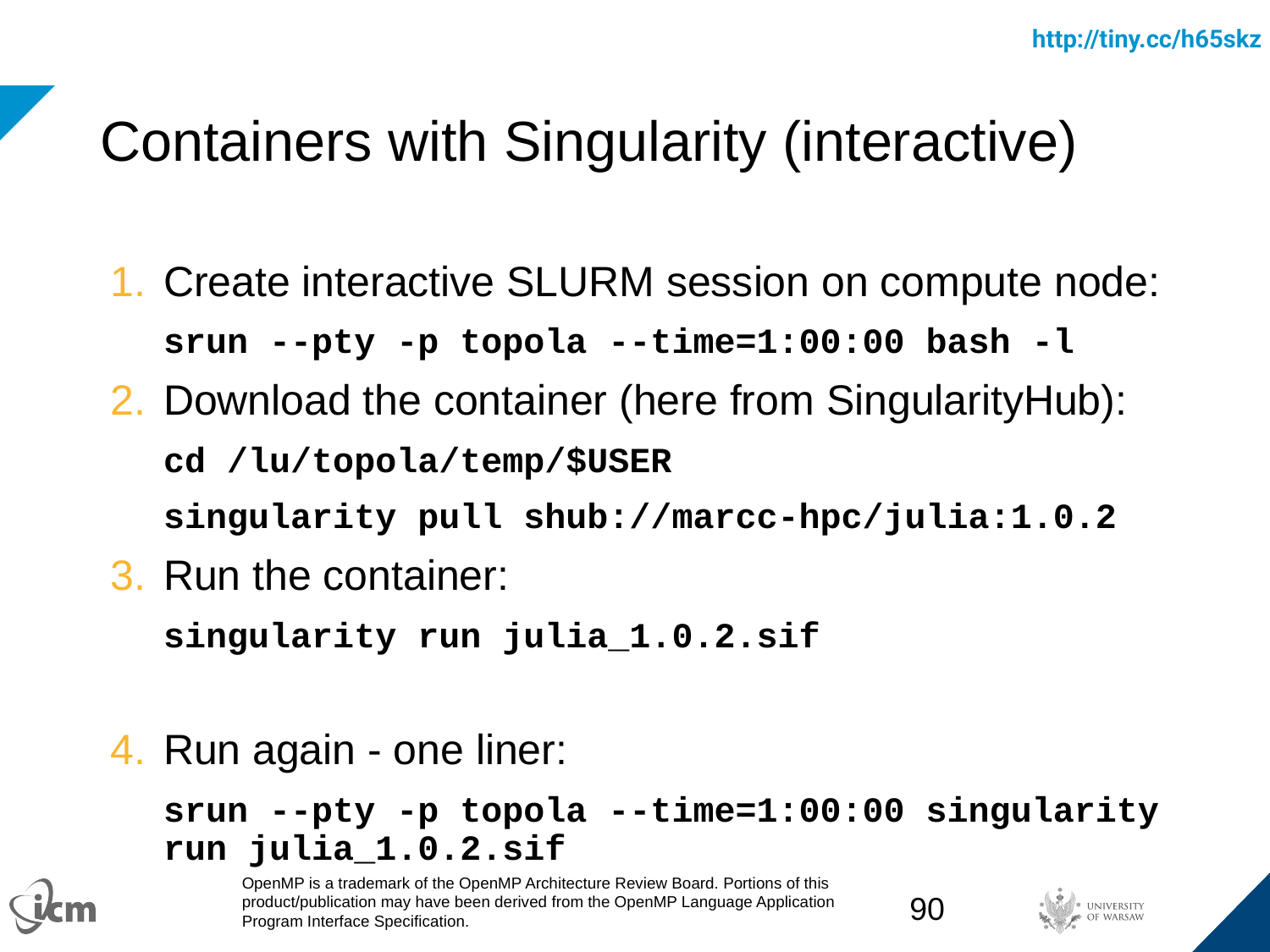

# Containers with Singularity (interactive)
Create interactive SLURM session on compute node:
srun --pty -p topola --time=1:00:00 bash -l
Download the container (here from SingularityHub):
cd /lu/topola/temp/$USER
singularity pull shub://marcc-hpc/julia:1.0.2
Run the container:
singularity run julia_1.0.2.sif

Run again - one liner:
srun --pty -p topola --time=1:00:00 singularity run julia_1.0.2.sif
90